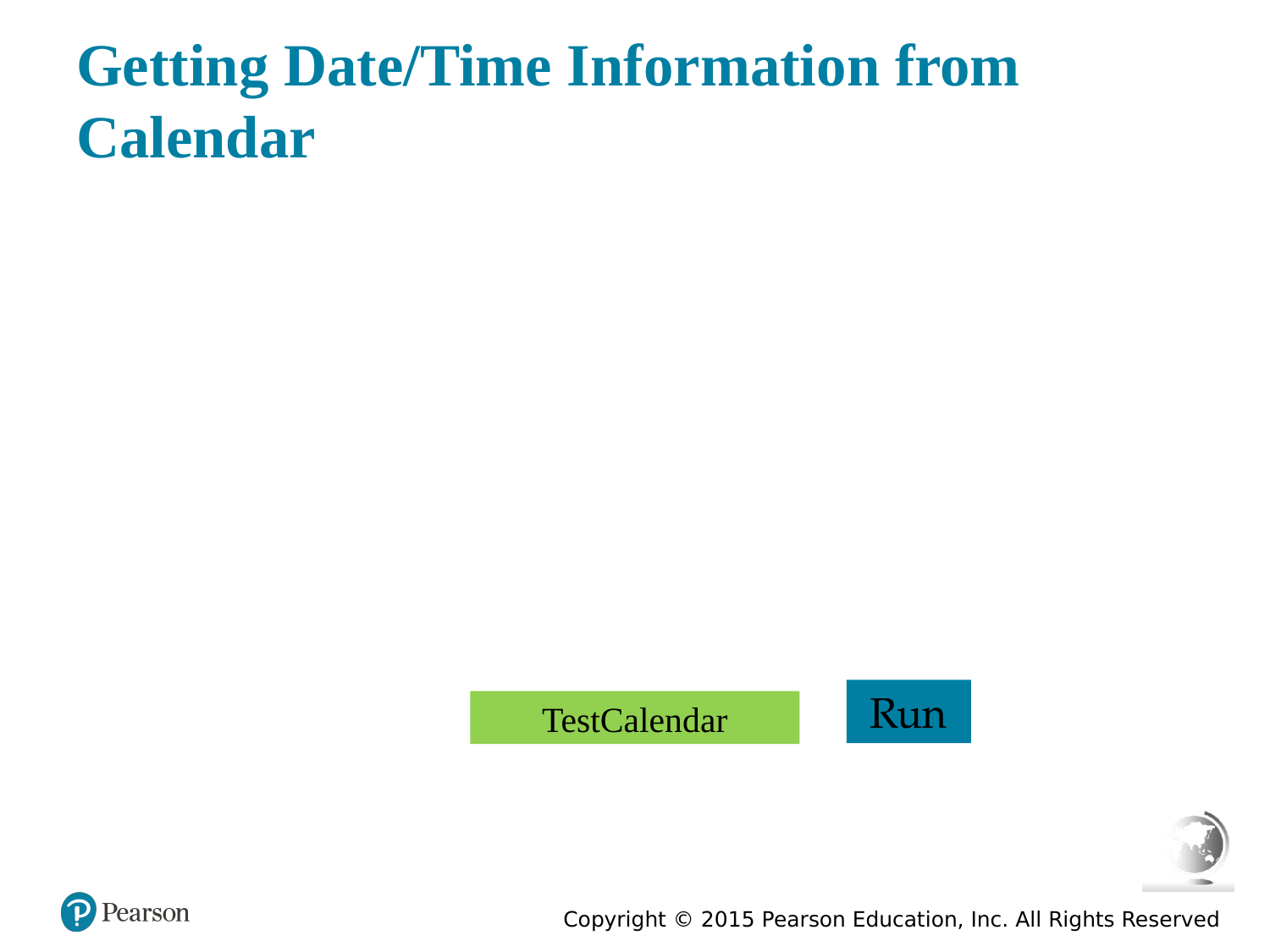

# Getting Date/Time Information from Calendar
Run
TestCalendar